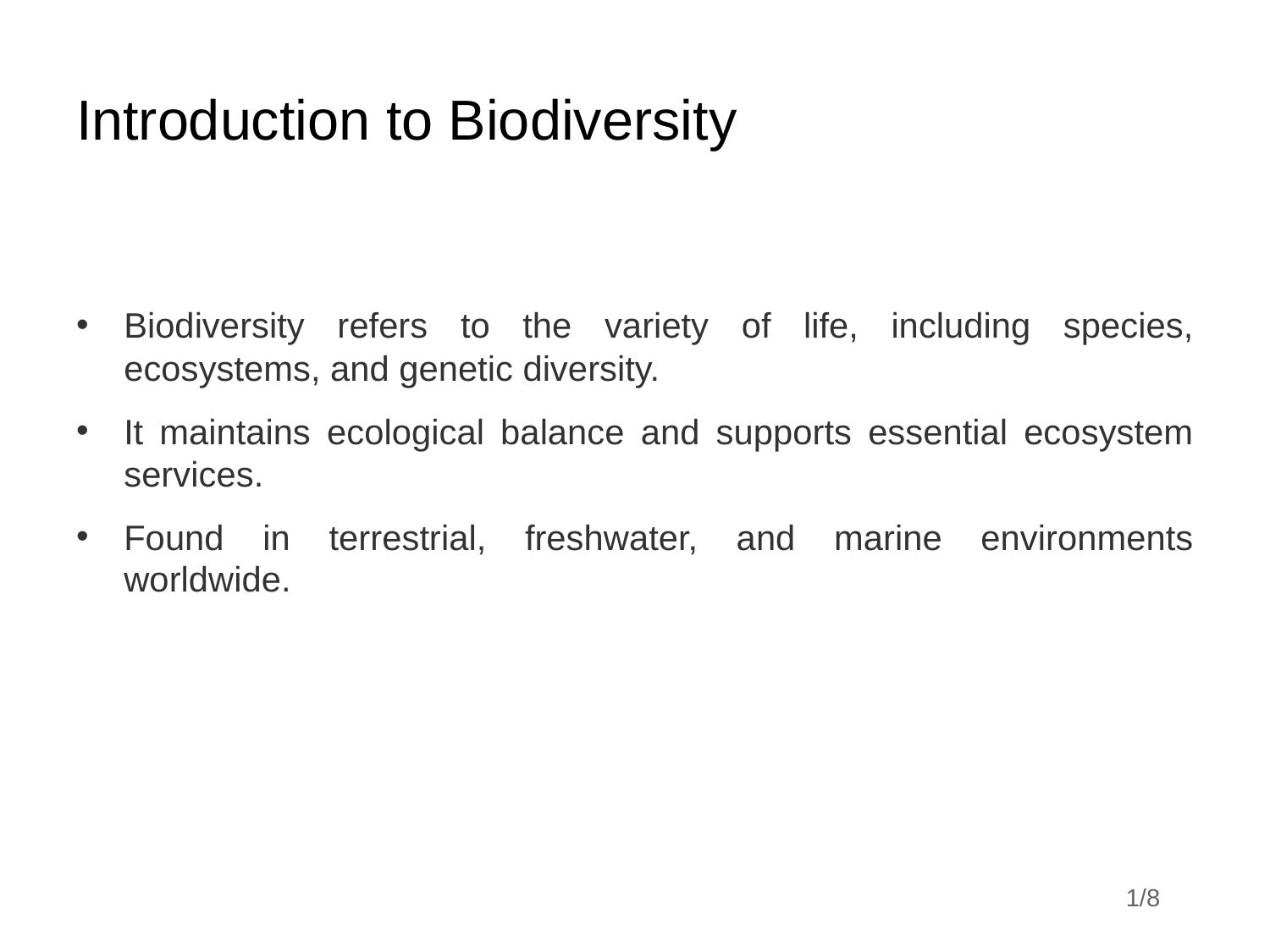

# Introduction to Biodiversity

Biodiversity refers to the variety of life, including species, ecosystems, and genetic diversity.
It maintains ecological balance and supports essential ecosystem services.
Found in terrestrial, freshwater, and marine environments worldwide.
1/8